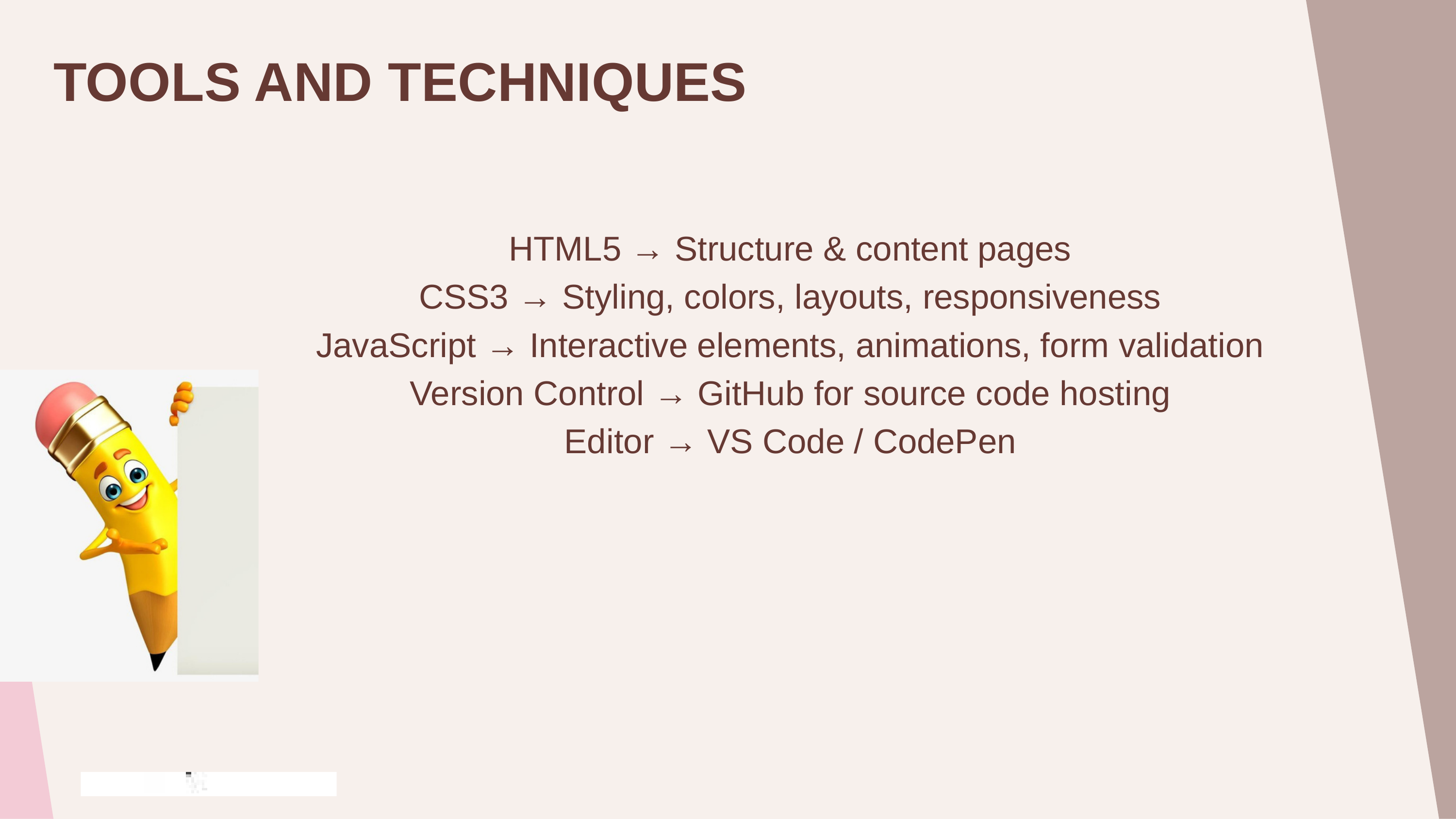

TOOLS AND TECHNIQUES
HTML5 → Structure & content pages
CSS3 → Styling, colors, layouts, responsiveness
JavaScript → Interactive elements, animations, form validation
Version Control → GitHub for source code hosting
Editor → VS Code / CodePen

7